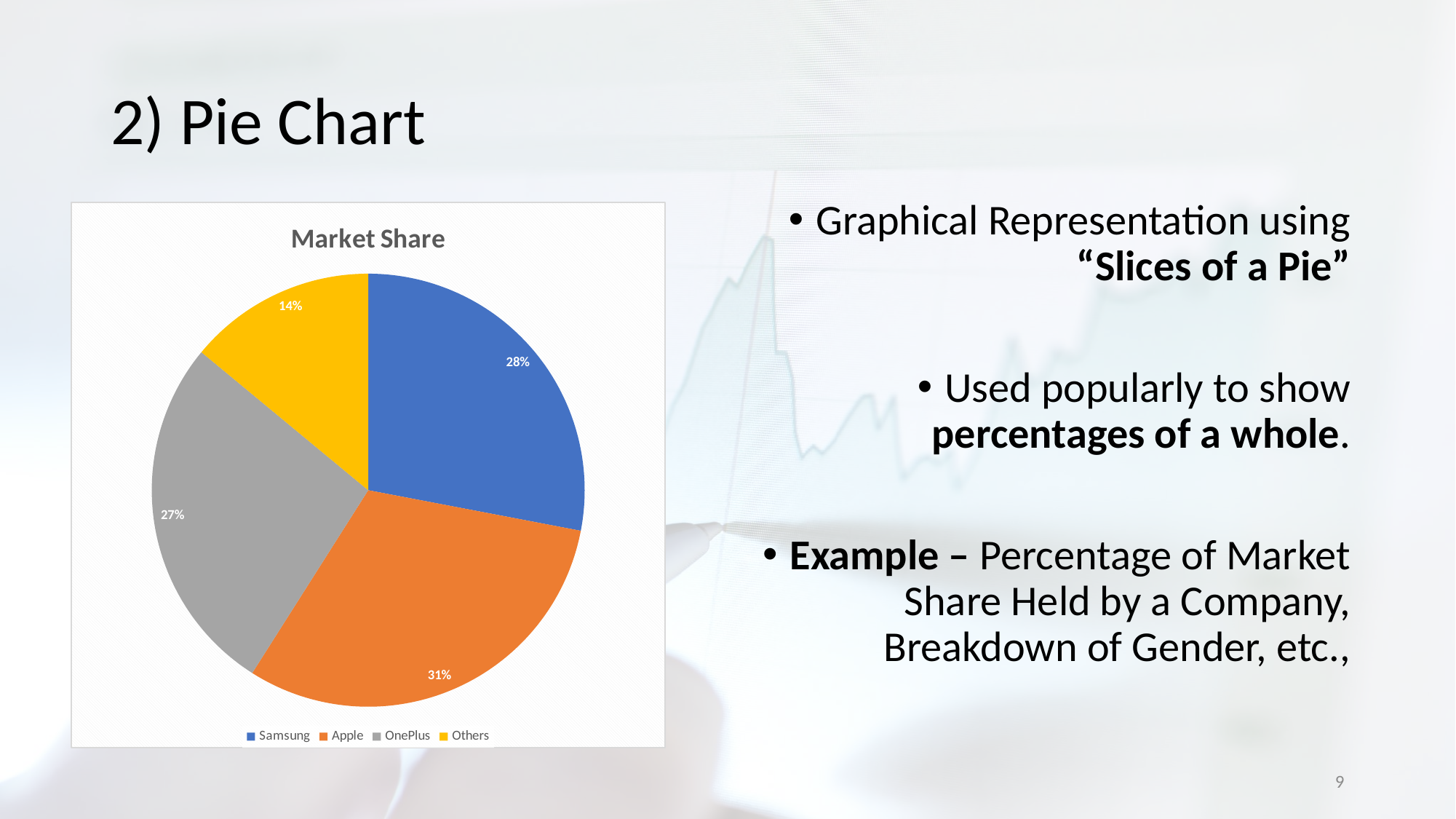

# 2) Pie Chart
Graphical Representation using “Slices of a Pie”

Used popularly to show percentages of a whole.

Example – Percentage of Market Share Held by a Company, Breakdown of Gender, etc.,

### Chart: Market Share

| Category | Share |
|---|---|
| Samsung | 28.0 |
| Apple | 31.0 |
| OnePlus | 27.0 |
| Others | 14.0 |
9